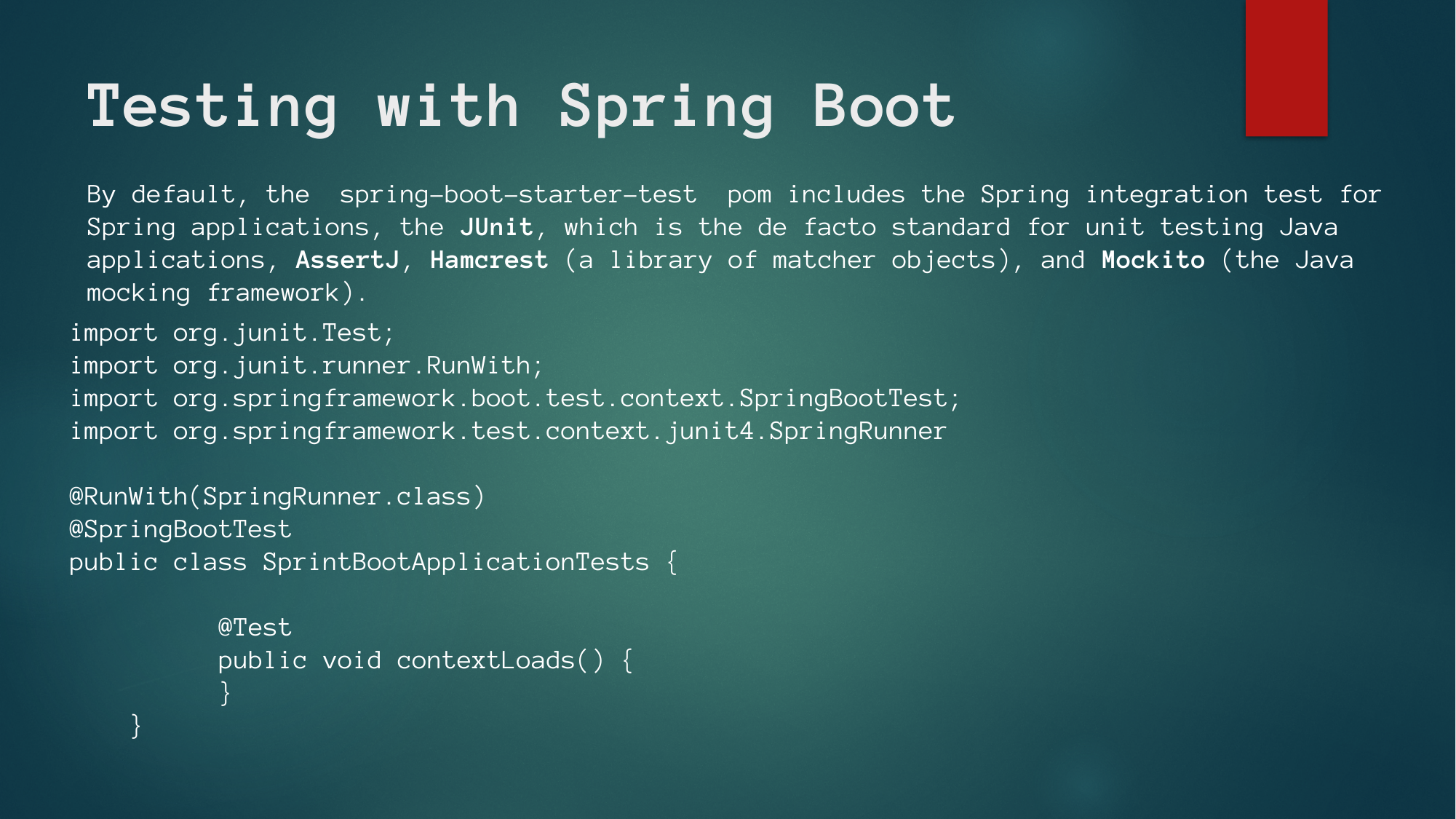

# Testing with Spring Boot
By default, the  spring-boot-starter-test  pom includes the Spring integration test for Spring applications, the JUnit, which is the de facto standard for unit testing Java applications, AssertJ, Hamcrest (a library of matcher objects), and Mockito (the Java mocking framework).
import org.junit.Test;
import org.junit.runner.RunWith;
import org.springframework.boot.test.context.SpringBootTest;
import org.springframework.test.context.junit4.SpringRunner

@RunWith(SpringRunner.class)
@SpringBootTest
public class SprintBootApplicationTests {

          @Test
          public void contextLoads() {
          }
    }